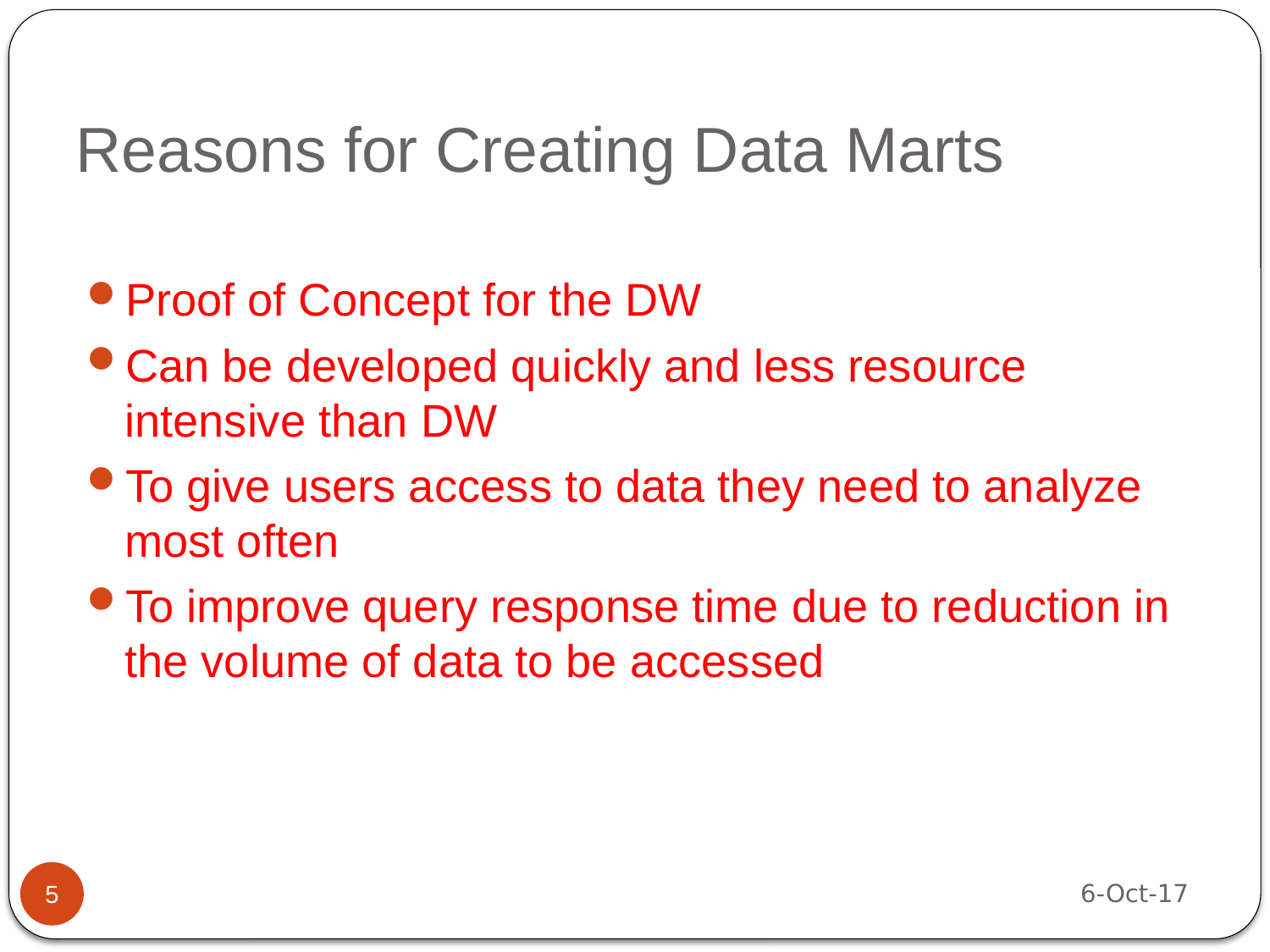

# Reasons for Creating Data Marts
Proof of Concept for the DW
Can be developed quickly and less resource intensive than DW
To give users access to data they need to analyze most often
To improve query response time due to reduction in the volume of data to be accessed
6-Oct-17
5